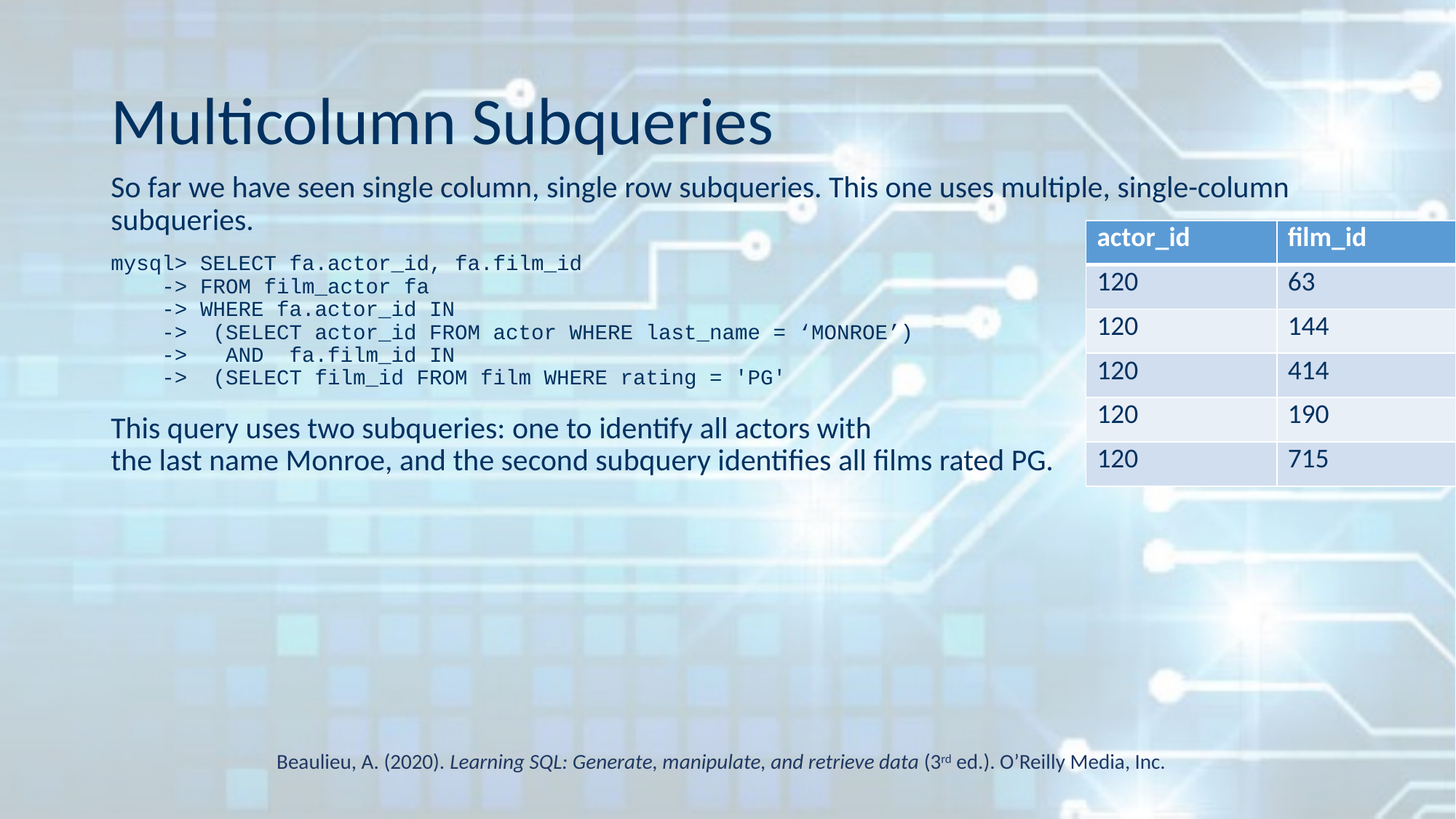

# Multicolumn Subqueries
So far we have seen single column, single row subqueries. This one uses multiple, single-column subqueries.
mysql> SELECT fa.actor_id, fa.film_id
    -> FROM film_actor fa
    -> WHERE fa.actor_id IN
    ->  (SELECT actor_id FROM actor WHERE last_name = ‘MONROE’)
    ->   AND  fa.film_id IN
    ->  (SELECT film_id FROM film WHERE rating = 'PG'
This query uses two subqueries: one to identify all actors with
the last name Monroe, and the second subquery identifies all films rated PG.
| actor\_id | film\_id |
| --- | --- |
| 120 | 63 |
| 120 | 144 |
| 120 | 414 |
| 120 | 190 |
| 120 | 715 |